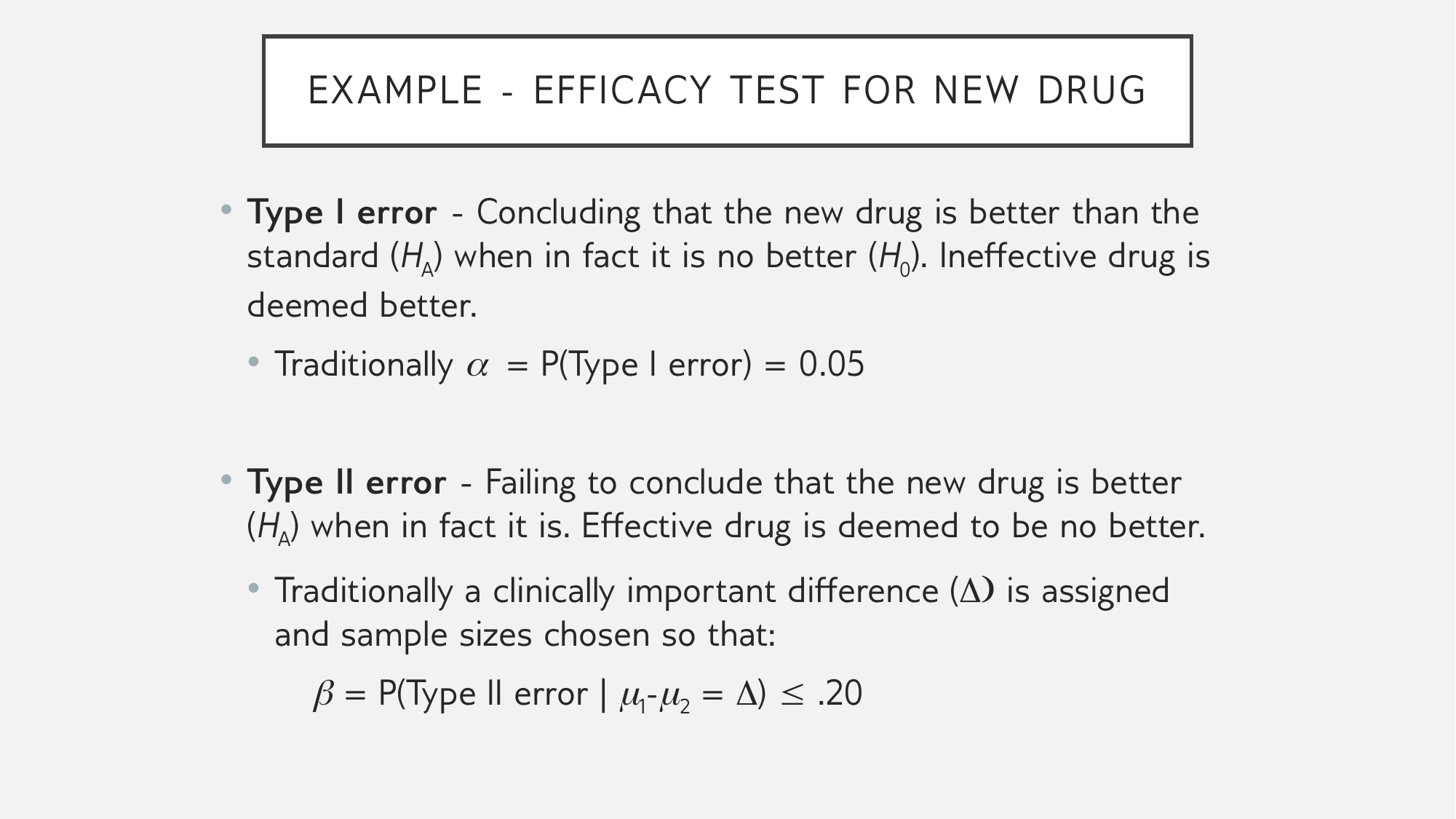

# Example - Efficacy Test for New drug
Type I error - Concluding that the new drug is better than the standard (HA) when in fact it is no better (H0). Ineffective drug is deemed better.
Traditionally α = P(Type I error) = 0.05

Type II error - Failing to conclude that the new drug is better (HA) when in fact it is. Effective drug is deemed to be no better.
Traditionally a clinically important difference (Δ) is assigned and sample sizes chosen so that:
      β = P(Type II error | μ1-μ2 = Δ) ≤ .20